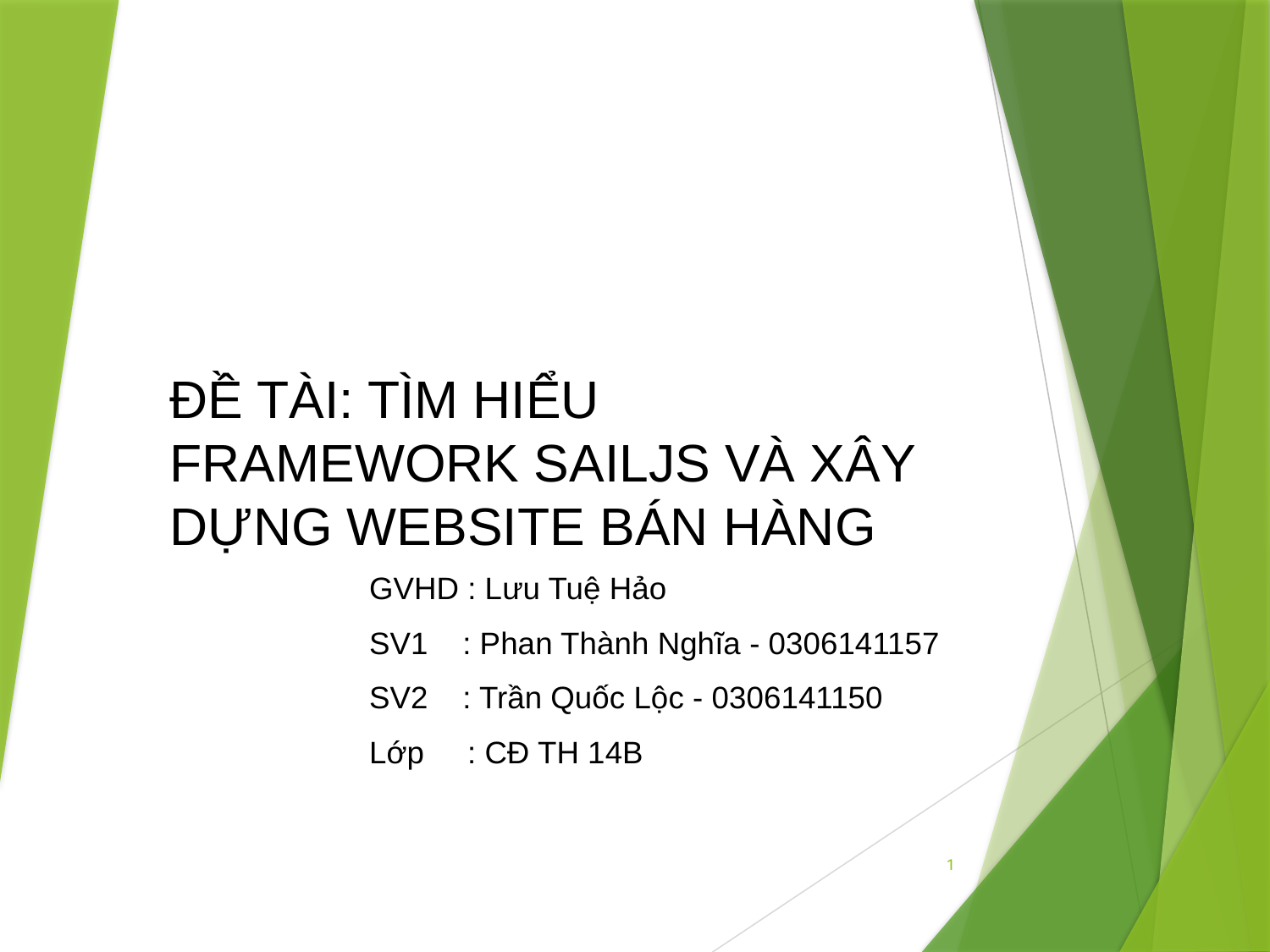

# ĐỀ TÀI: TÌM HIỂU FRAMEWORK SAILJS VÀ XÂY DỰNG WEBSITE BÁN HÀNG
                       GVHD : Lưu Tuệ Hảo
                       SV1    : Phan Thành Nghĩa - 0306141157
                       SV2    : Trần Quốc Lộc - 0306141150
                       Lớp     : CĐ TH 14B
1